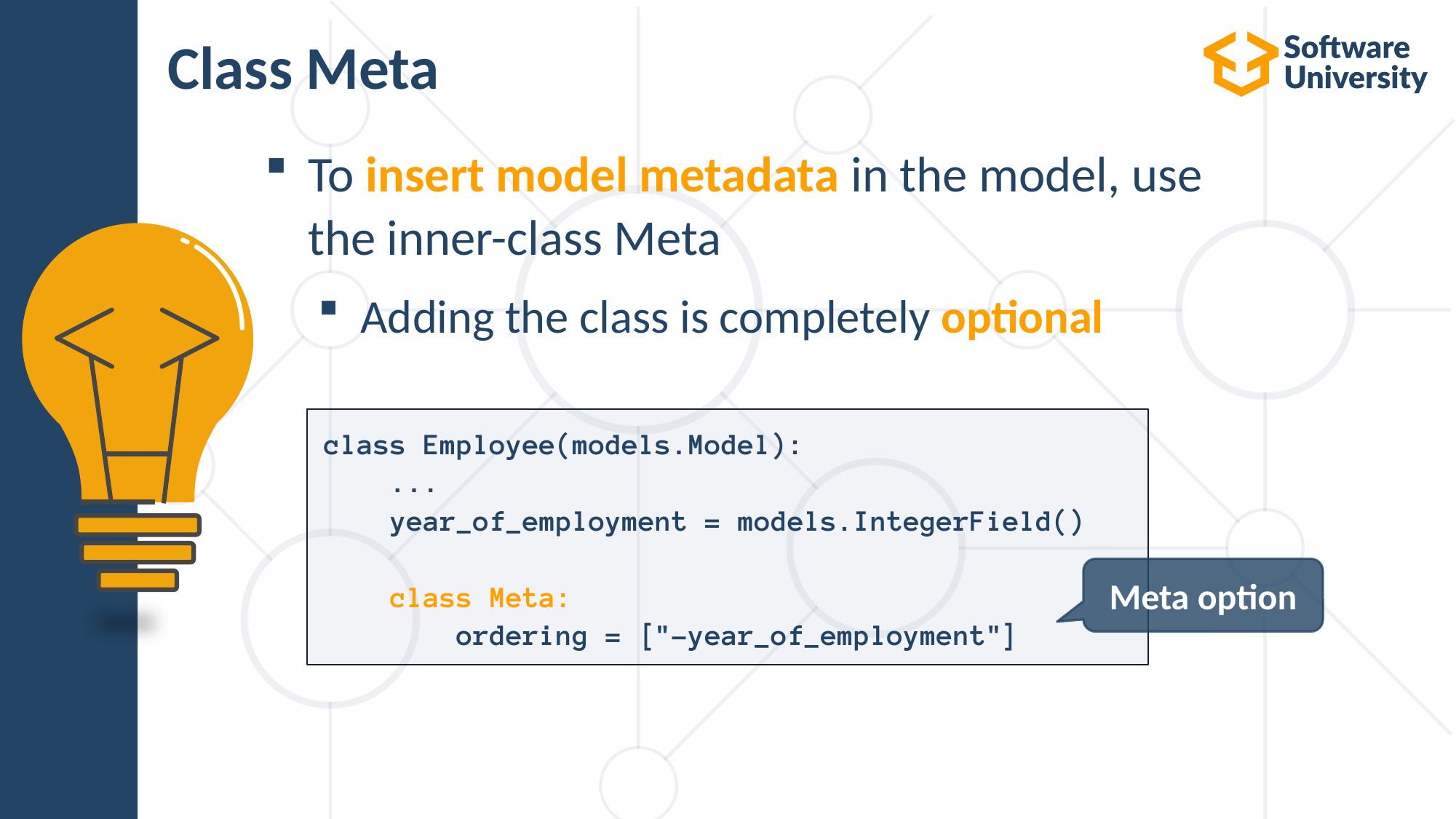

# Class Meta
To insert model metadata in the model, use
the inner-class Meta
Adding the class is completely optional
class Employee(models.Model):
    ...
    year_of_employment = models.IntegerField()

    class Meta:
        ordering = ["-year_of_employment"]
Meta option